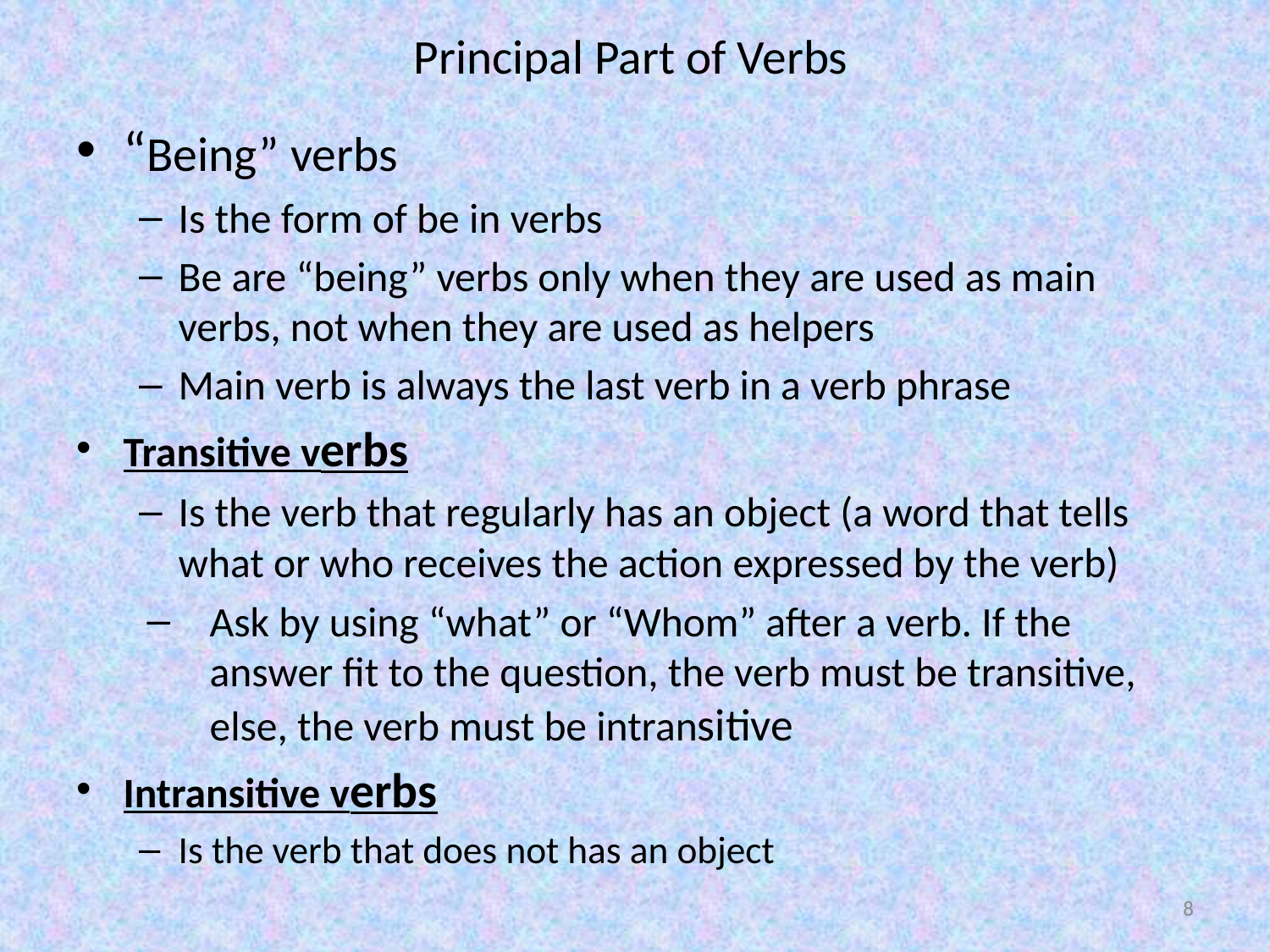

# Principal Part of Verbs
“Being” verbs
Is the form of be in verbs
Be are “being” verbs only when they are used as main verbs, not when they are used as helpers
Main verb is always the last verb in a verb phrase
Transitive verbs
Is the verb that regularly has an object (a word that tells what or who receives the action expressed by the verb)
Ask by using “what” or “Whom” after a verb. If the answer fit to the question, the verb must be transitive, else, the verb must be intransitive
Intransitive verbs
Is the verb that does not has an object

8